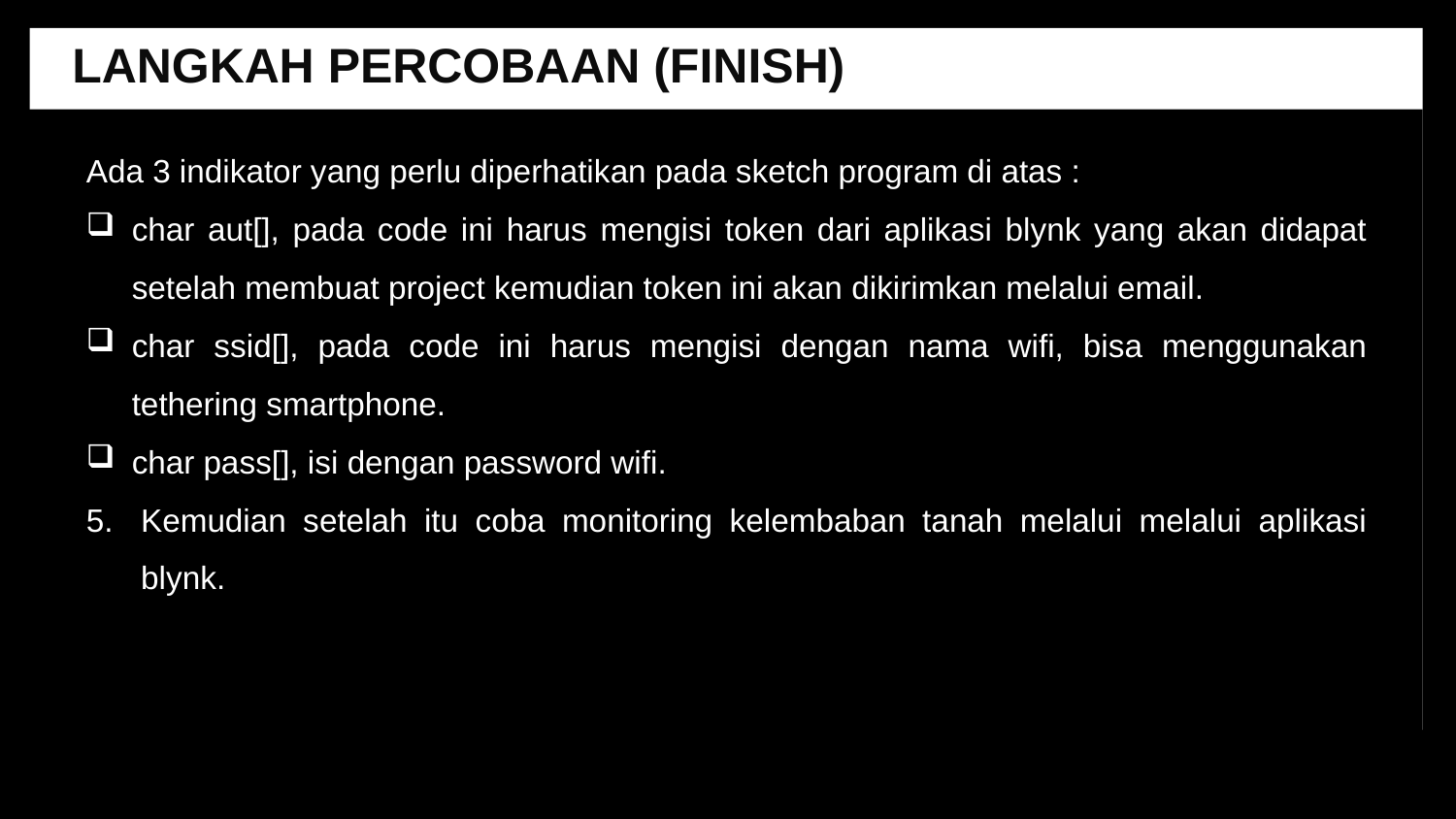

LANGKAH PERCOBAAN (FINISH)

Ada 3 indikator yang perlu diperhatikan pada sketch program di atas :
char aut[], pada code ini harus mengisi token dari aplikasi blynk yang akan didapat setelah membuat project kemudian token ini akan dikirimkan melalui email.
char ssid[], pada code ini harus mengisi dengan nama wifi, bisa menggunakan tethering smartphone.
char pass[], isi dengan password wifi.
Kemudian setelah itu coba monitoring kelembaban tanah melalui melalui aplikasi blynk.